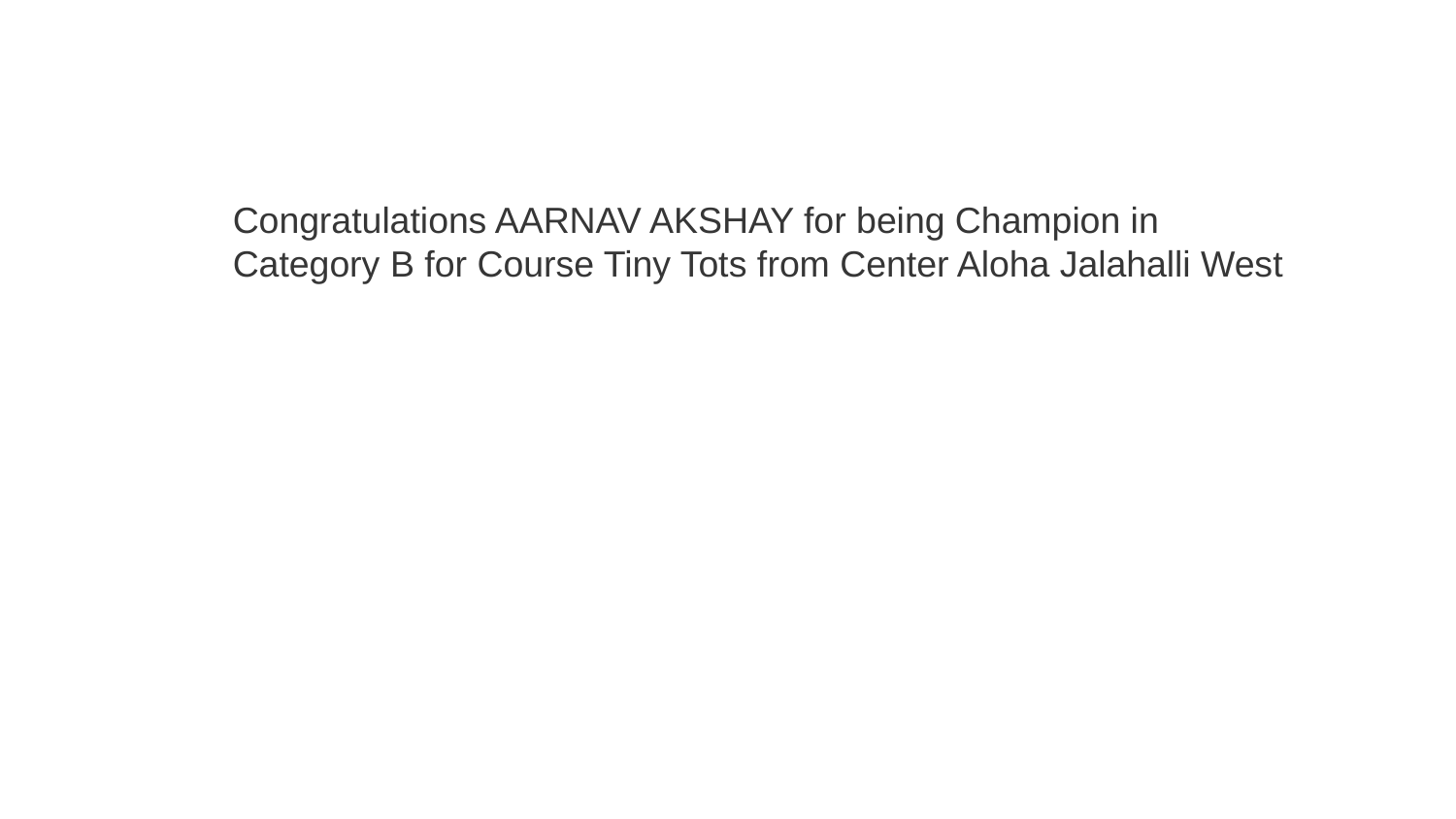

Congratulations AARNAV AKSHAY for being Champion in Category B for Course Tiny Tots from Center Aloha Jalahalli West